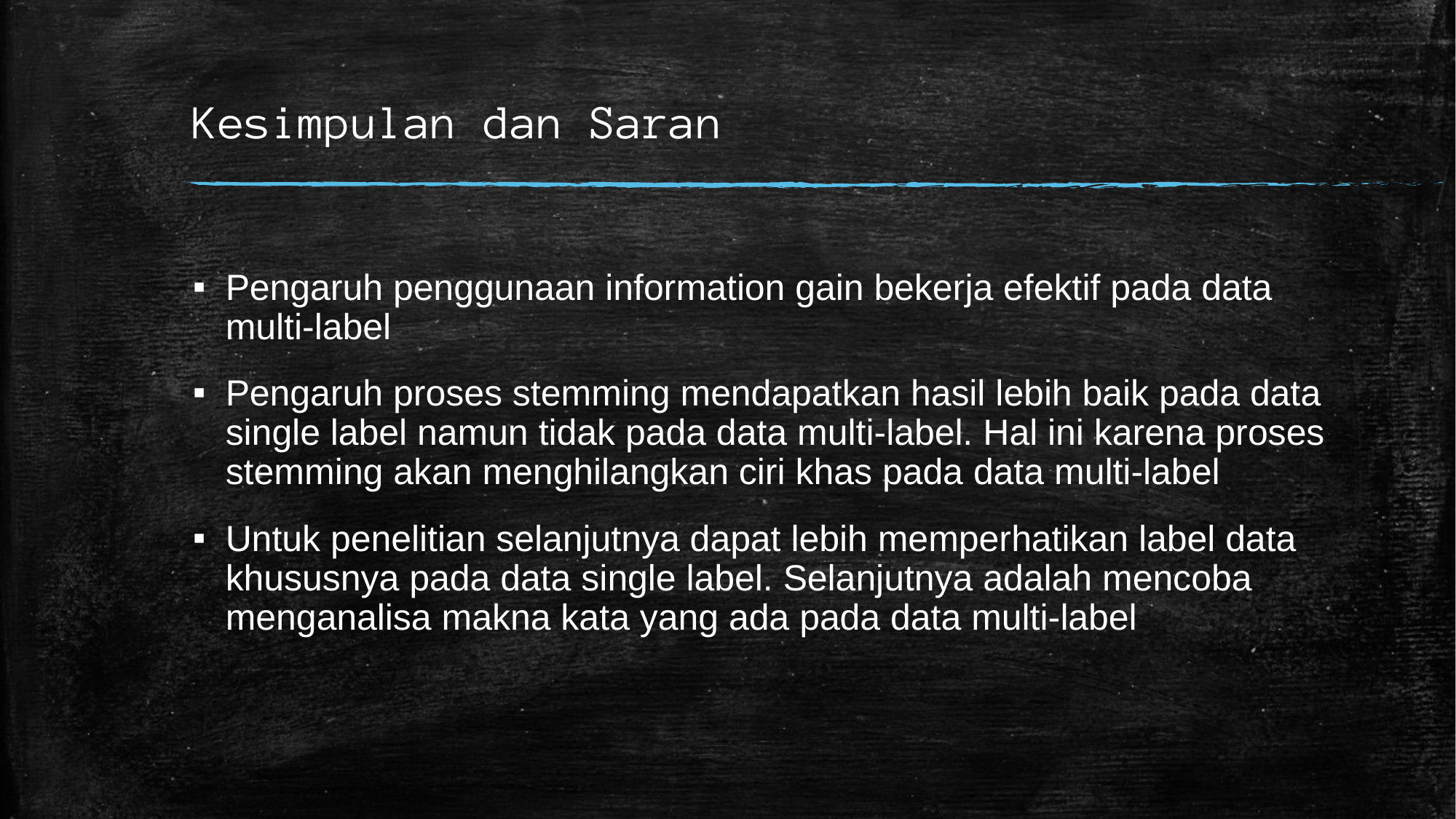

# Kesimpulan dan Saran
Pengaruh penggunaan information gain bekerja efektif pada data multi-label
Pengaruh proses stemming mendapatkan hasil lebih baik pada data single label namun tidak pada data multi-label. Hal ini karena proses stemming akan menghilangkan ciri khas pada data multi-label
Untuk penelitian selanjutnya dapat lebih memperhatikan label data khususnya pada data single label. Selanjutnya adalah mencoba menganalisa makna kata yang ada pada data multi-label